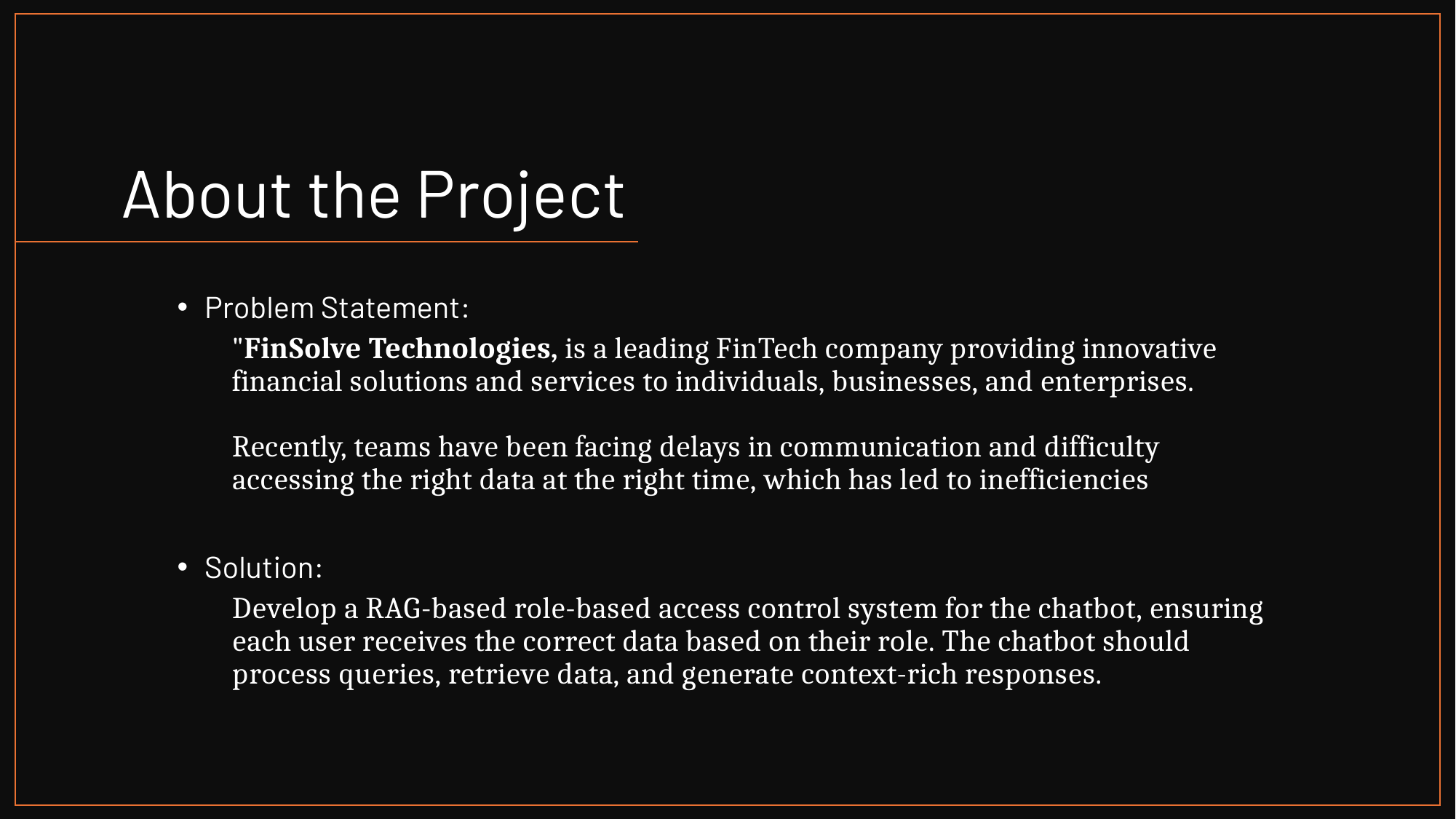

# About the Project
Problem Statement:
"FinSolve Technologies, is a leading FinTech company providing innovative financial solutions and services to individuals, businesses, and enterprises.
Recently, teams have been facing delays in communication and difficulty accessing the right data at the right time, which has led to inefficiencies

Solution:
Develop a RAG-based role-based access control system for the chatbot, ensuring each user receives the correct data based on their role. The chatbot should process queries, retrieve data, and generate context-rich responses.